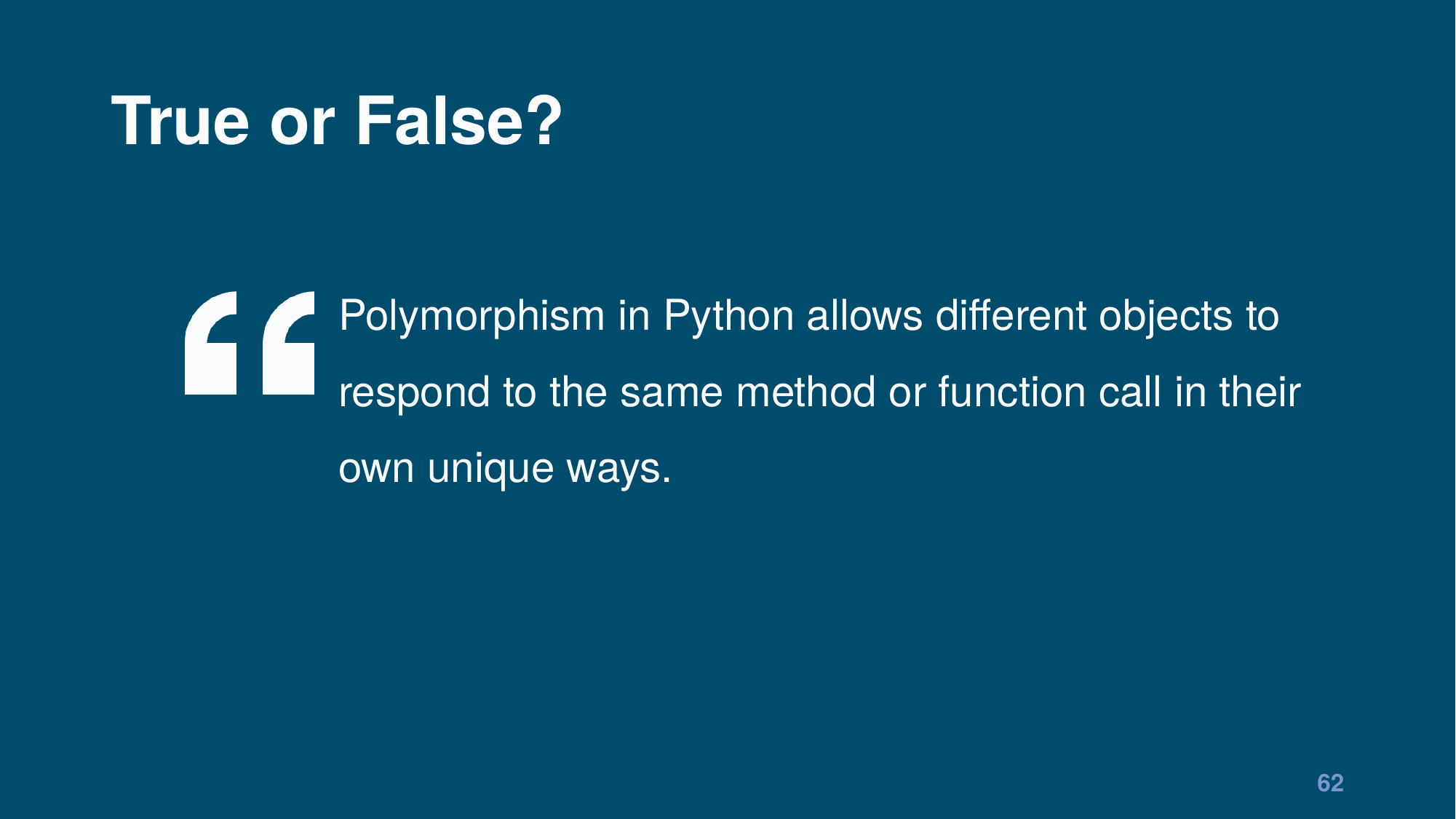

# True or False?
Polymorphism in Python allows different objects to respond to the same method or function call in their own unique ways.
62